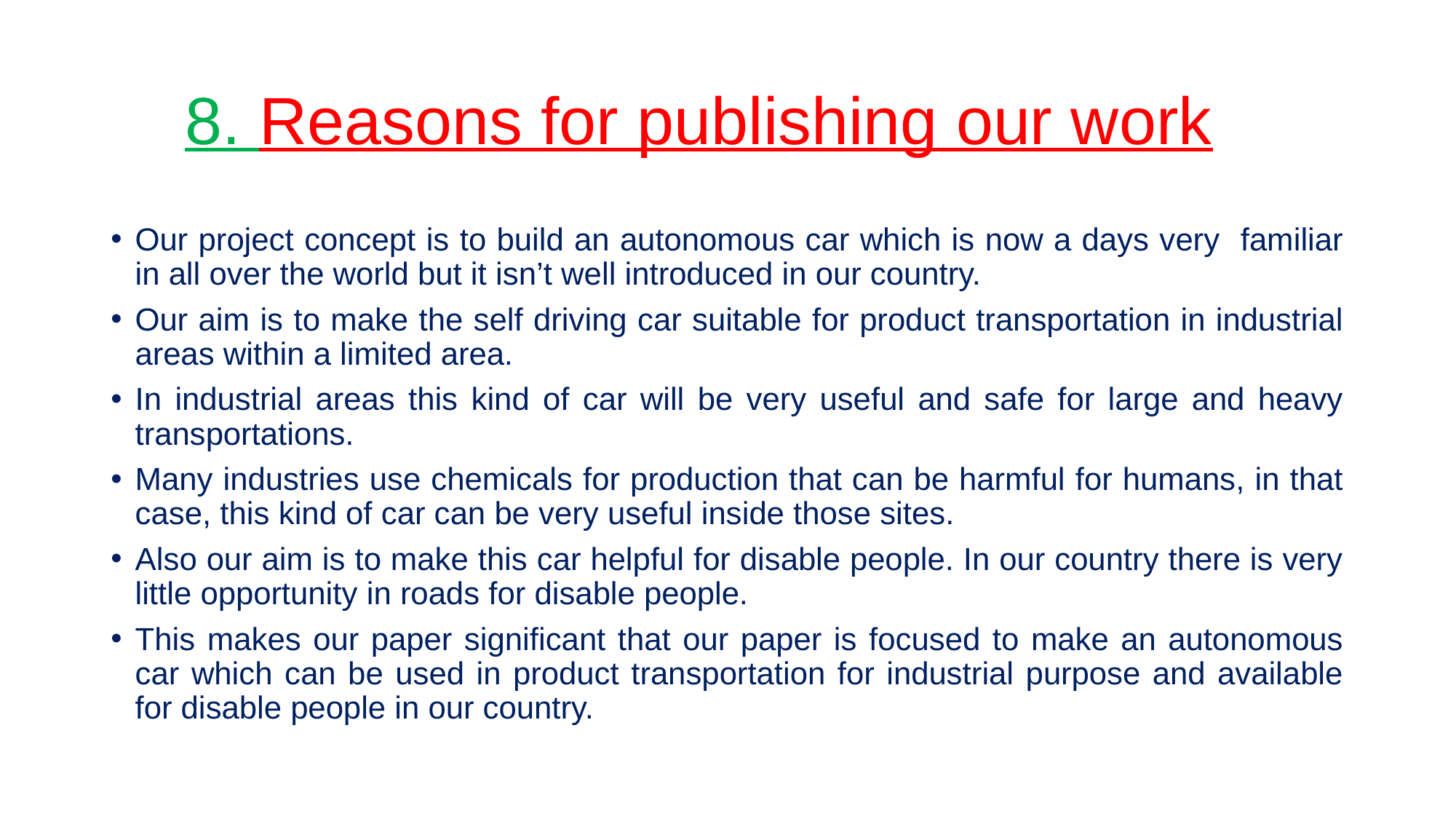

# 8. Reasons for publishing our work
Our project concept is to build an autonomous car which is now a days very  familiar in all over the world but it isn’t well introduced in our country.
Our aim is to make the self driving car suitable for product transportation in industrial areas within a limited area.
In industrial areas this kind of car will be very useful and safe for large and heavy transportations.
Many industries use chemicals for production that can be harmful for humans, in that case, this kind of car can be very useful inside those sites.
Also our aim is to make this car helpful for disable people. In our country there is very little opportunity in roads for disable people.
This makes our paper significant that our paper is focused to make an autonomous car which can be used in product transportation for industrial purpose and available for disable people in our country.